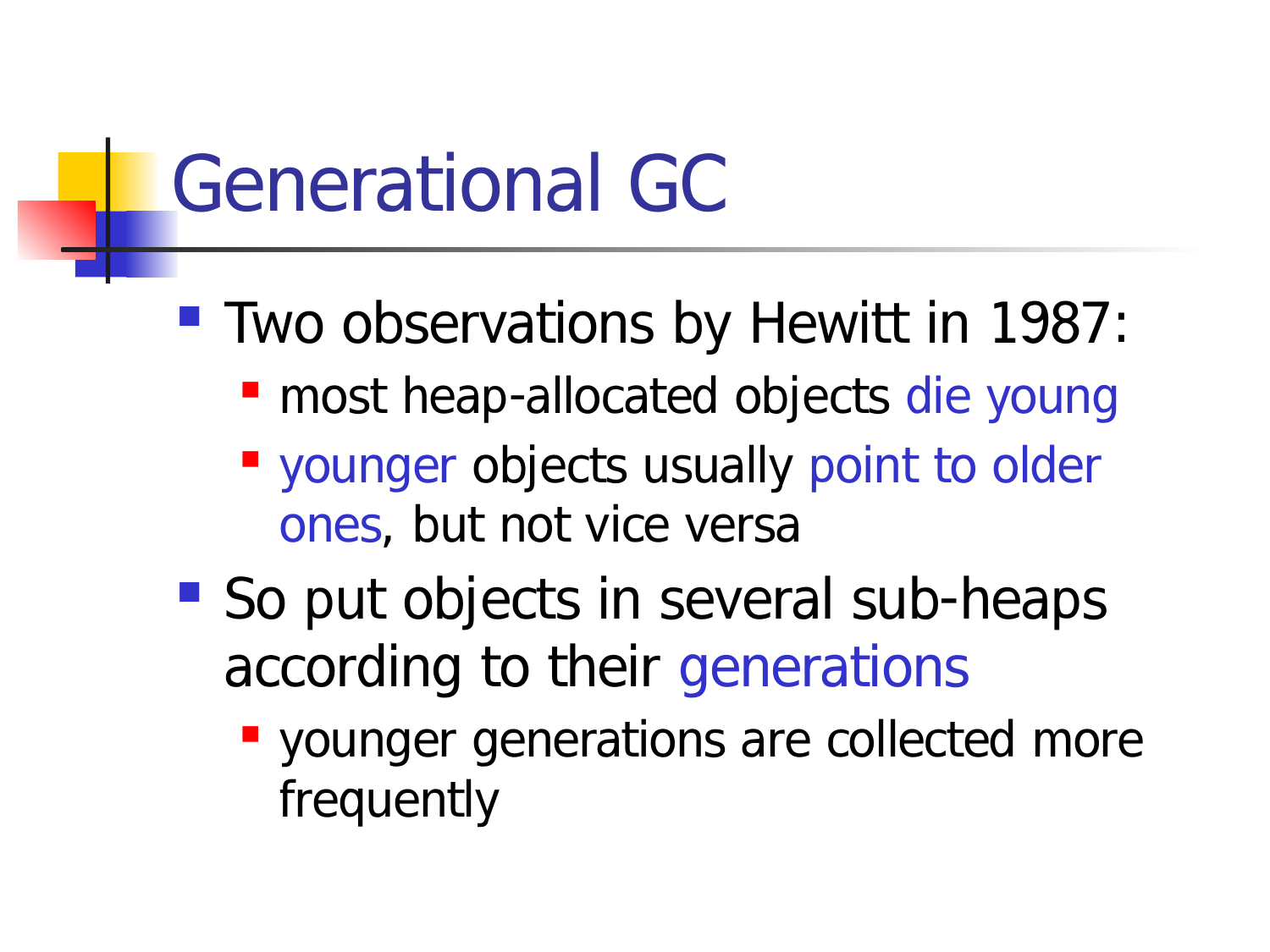

# Generational GC
Two observations by Hewitt in 1987:
most heap-allocated objects die young
younger objects usually point to older ones, but not vice versa
So put objects in several sub-heaps according to their generations
younger generations are collected more frequently